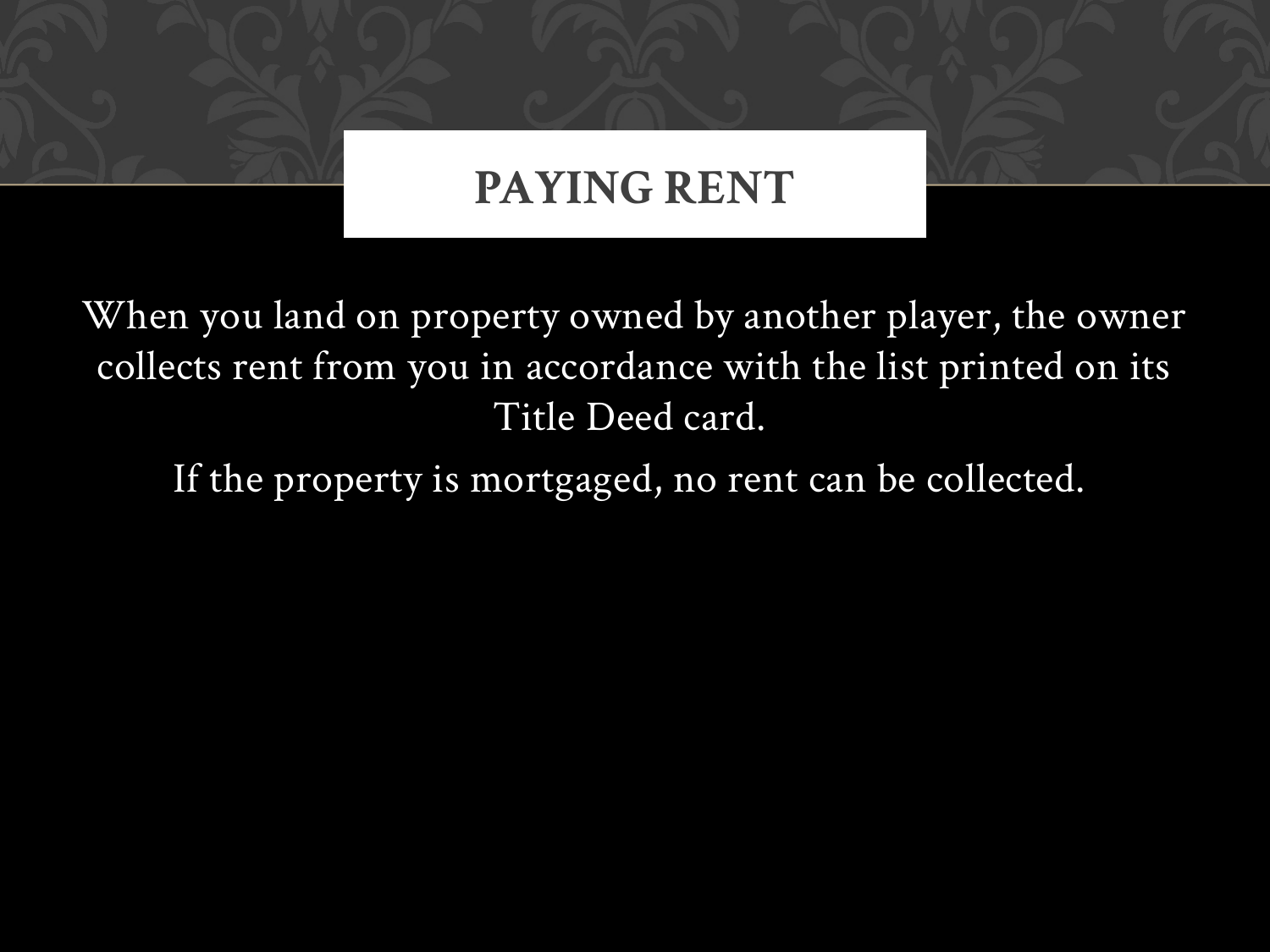

# Paying Rent
When you land on property owned by another player, the owner collects rent from you in accordance with the list printed on its Title Deed card.
If the property is mortgaged, no rent can be collected.